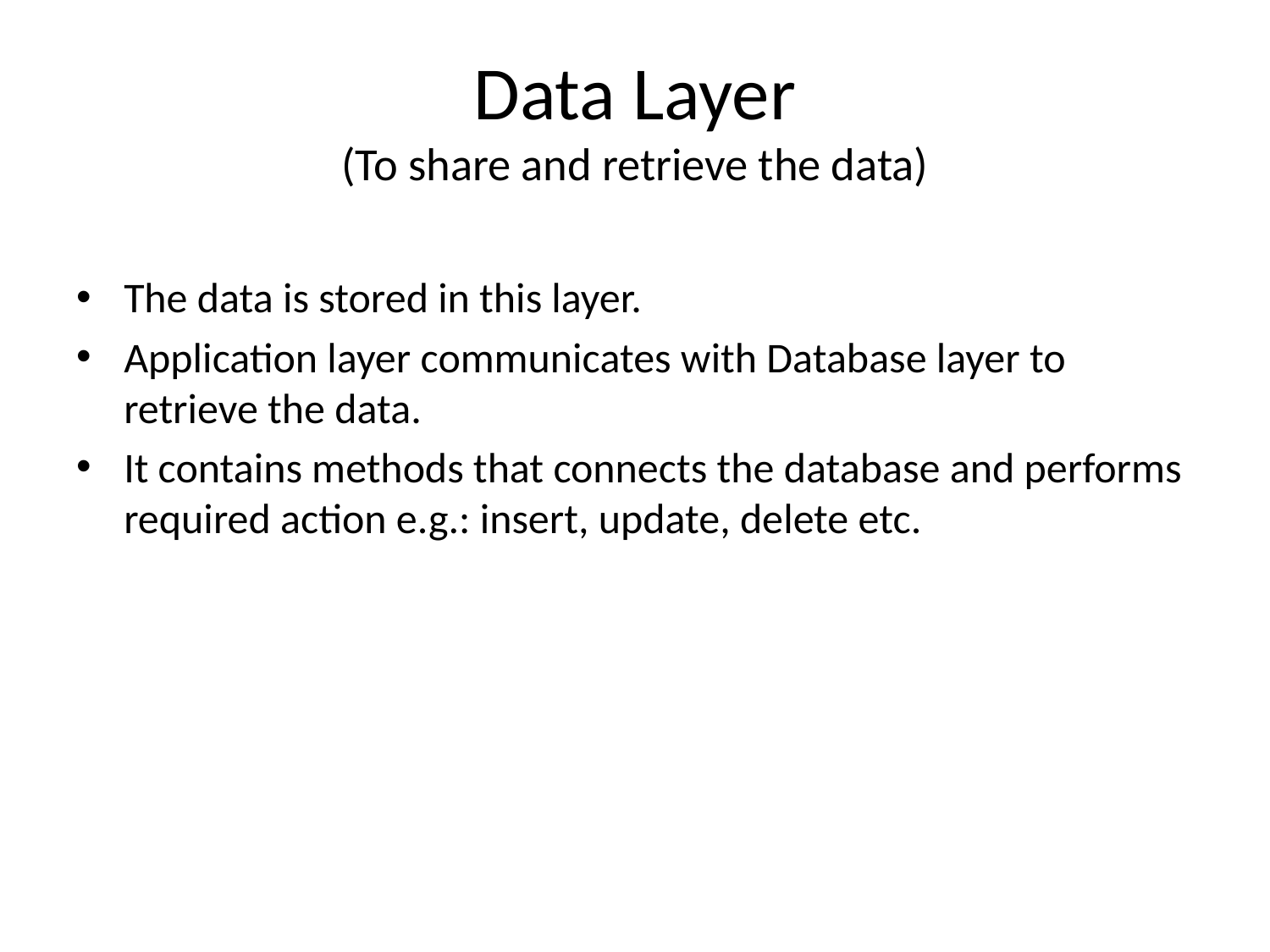

# Data Layer (To share and retrieve the data)
The data is stored in this layer.
Application layer communicates with Database layer to retrieve the data.
It contains methods that connects the database and performs required action e.g.: insert, update, delete etc.